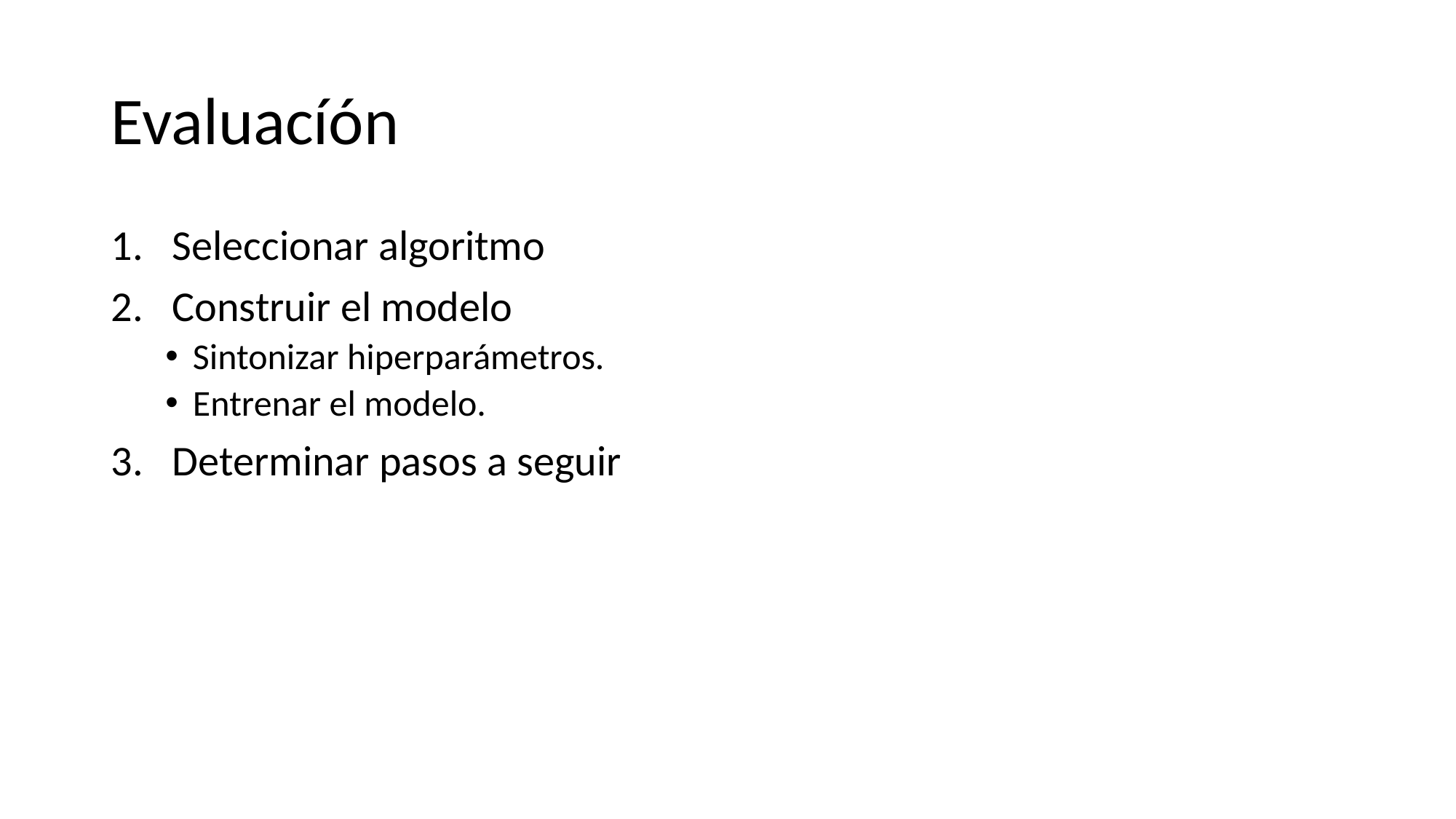

# Evaluacíón
Seleccionar algoritmo
Construir el modelo
Sintonizar hiperparámetros.
Entrenar el modelo.
Determinar pasos a seguir